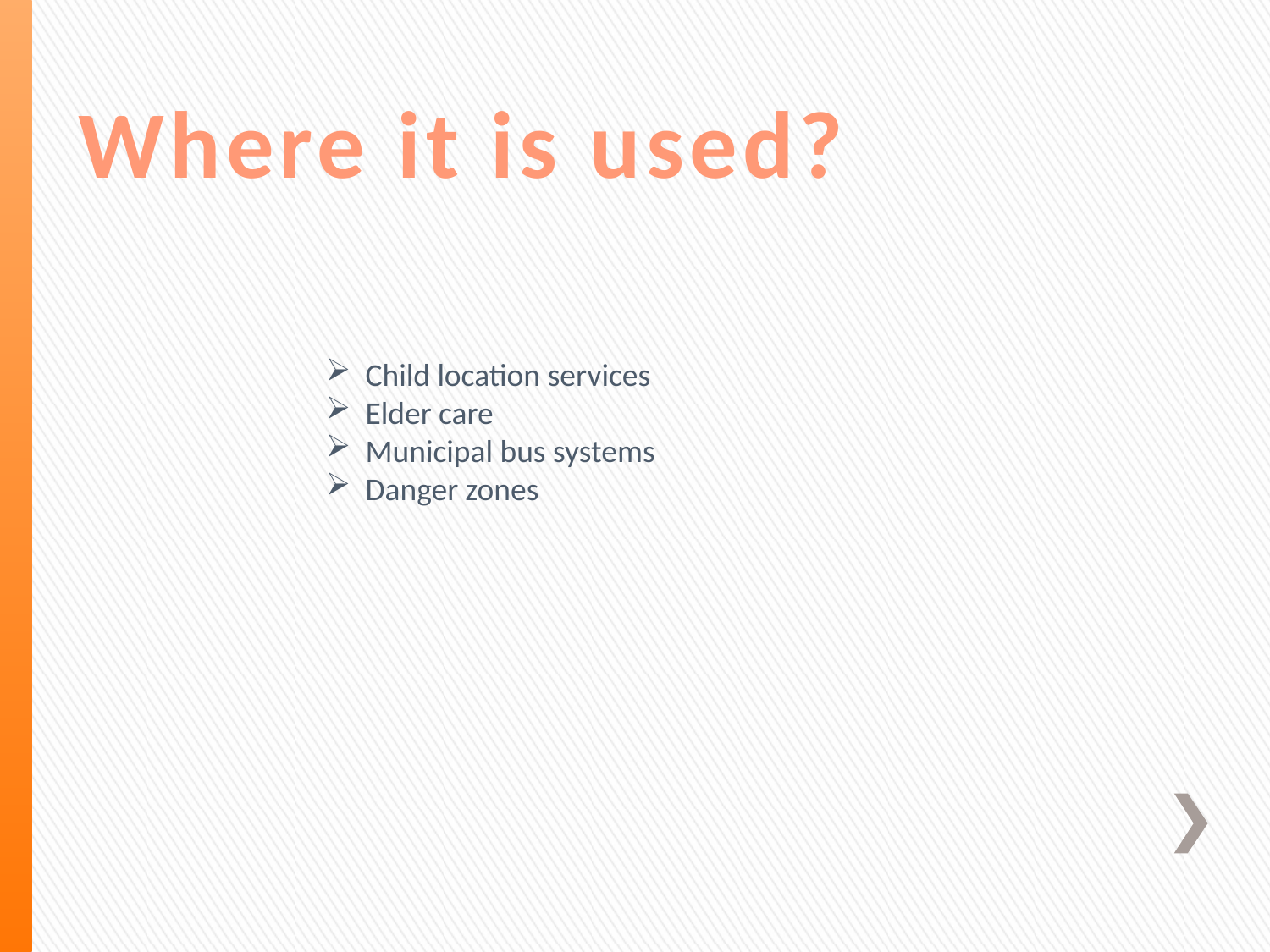

Where it is used?
Child location services
Elder care
Municipal bus systems
Danger zones